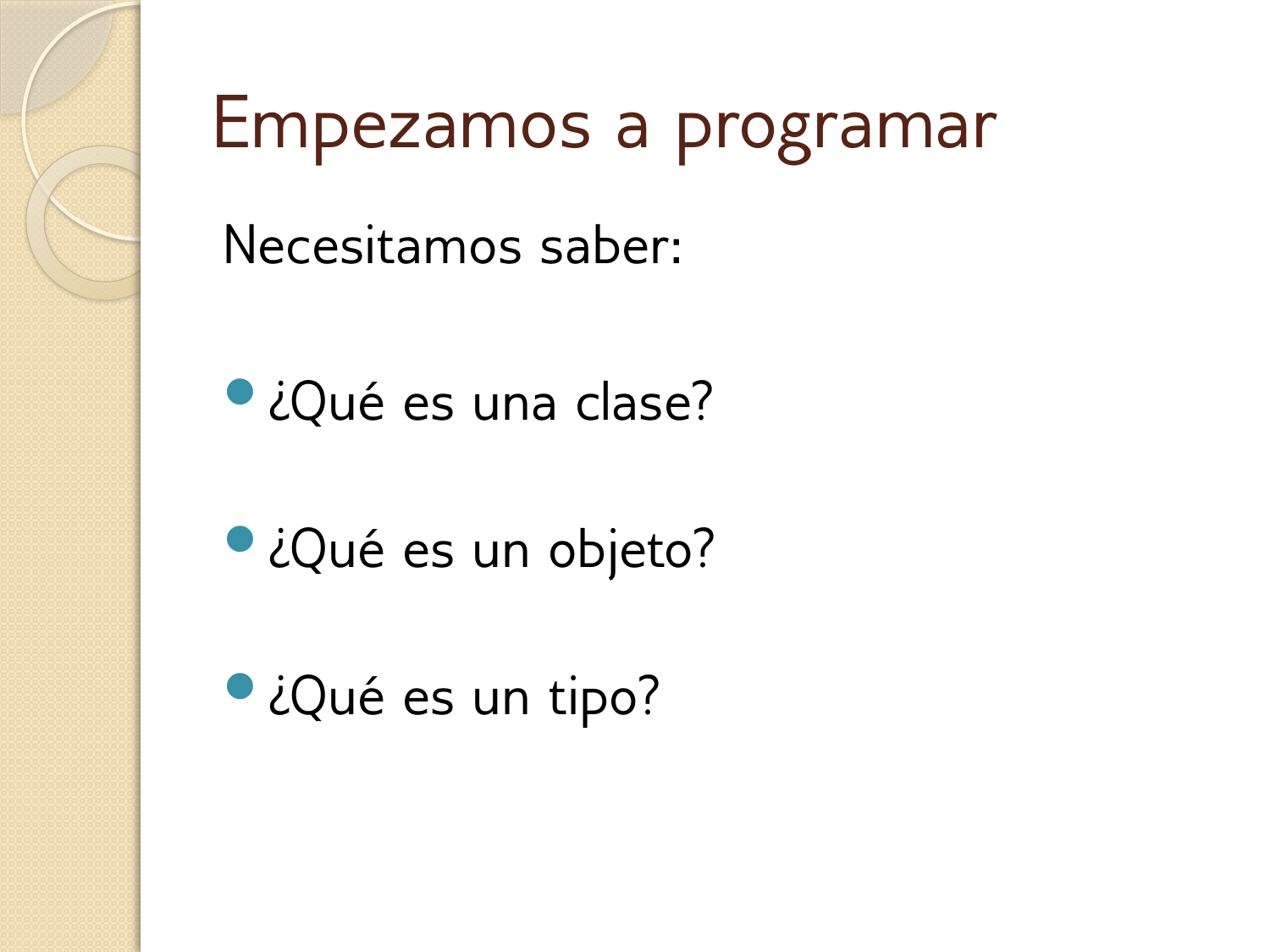

# Empezamos a programar
Necesitamos saber:

¿Qué es una clase?

¿Qué es un objeto?

¿Qué es un tipo?